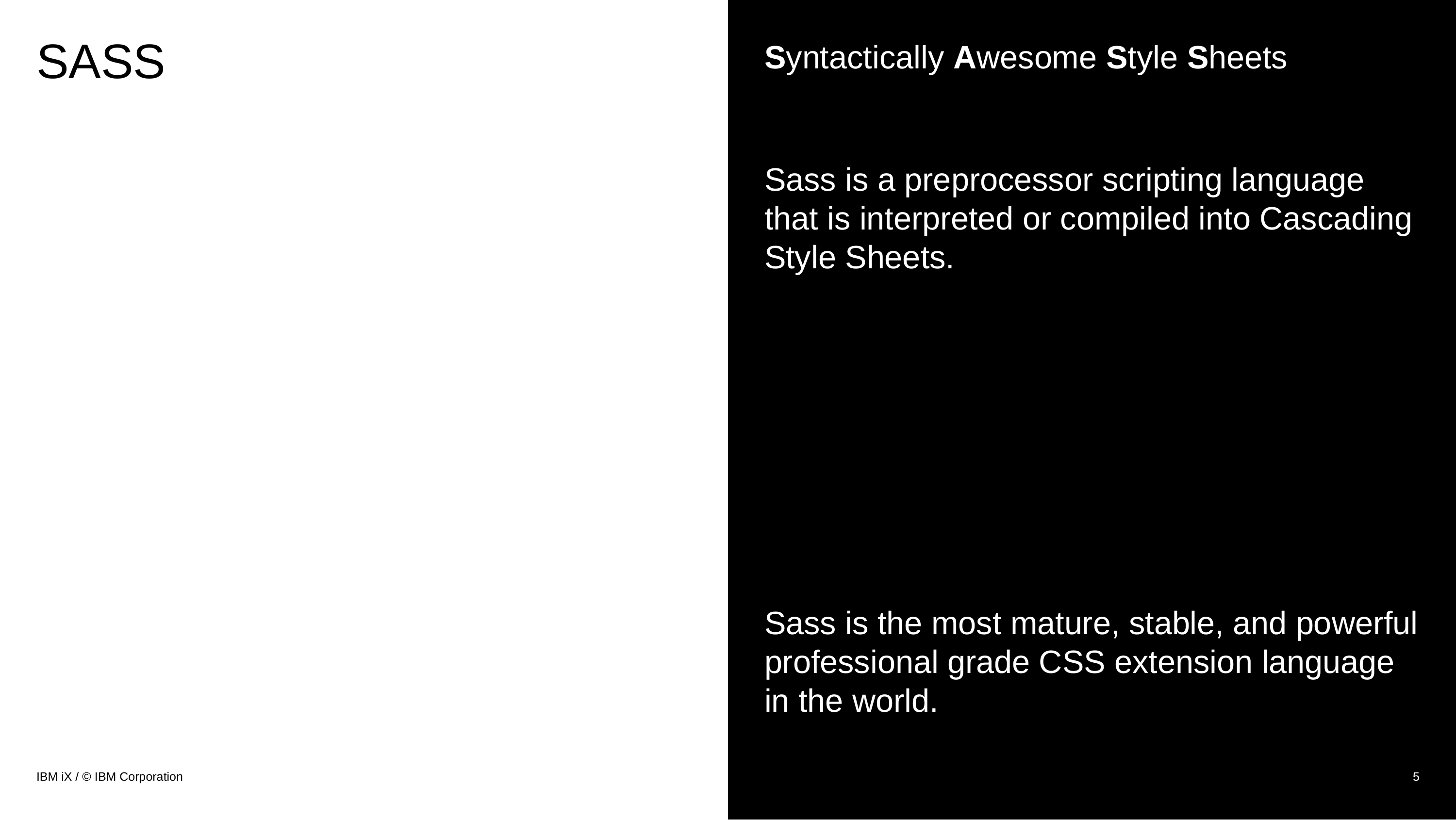

# SASS
Syntactically Awesome Style Sheets

Sass is a preprocessor scripting language that is interpreted or compiled into Cascading Style Sheets.

Sass is the most mature, stable, and powerful professional grade CSS extension language in the world.

IBM iX / © IBM Corporation
5